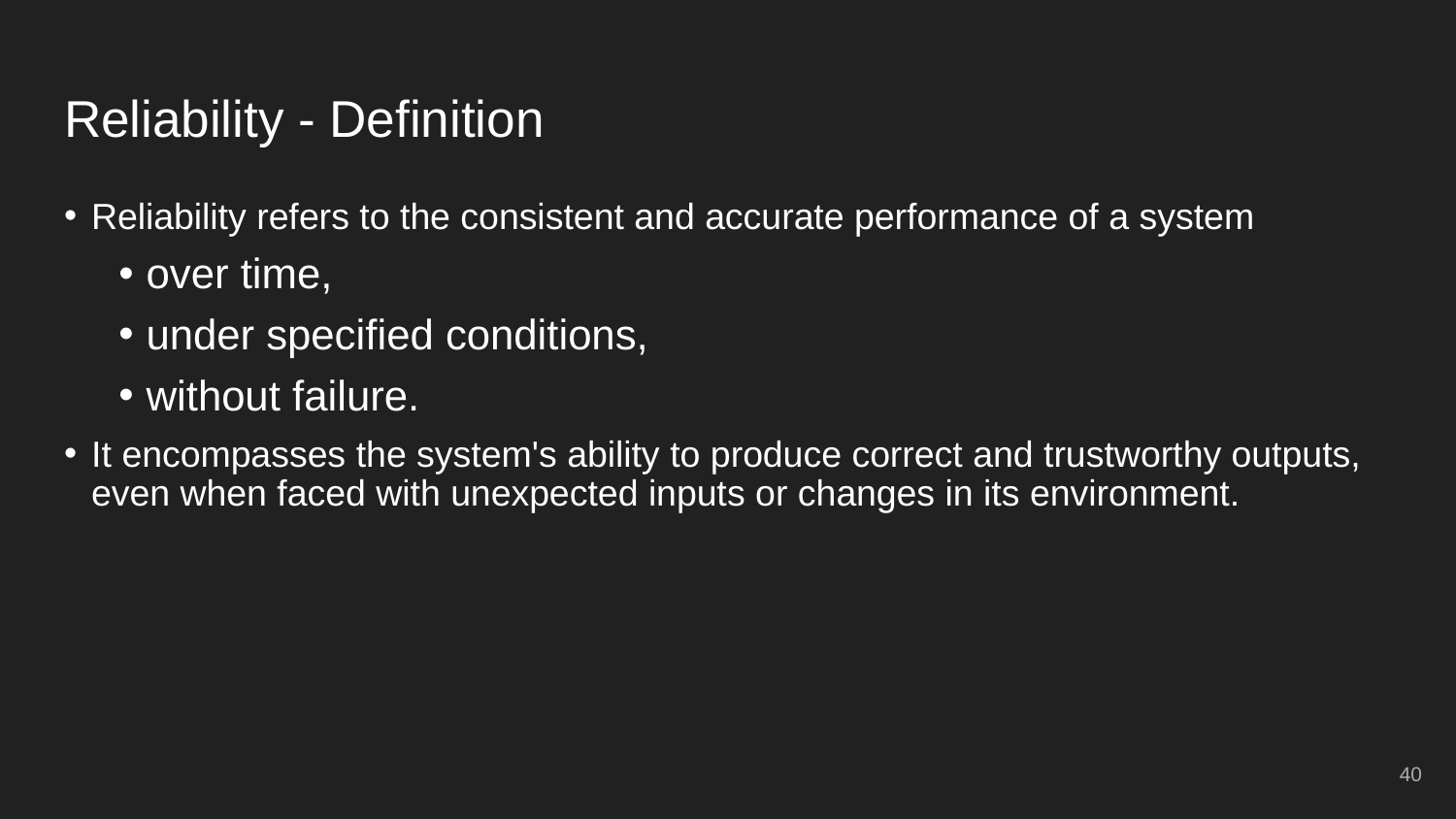

# Reliability - Definition
Reliability refers to the consistent and accurate performance of a system
over time,
under specified conditions,
without failure.
It encompasses the system's ability to produce correct and trustworthy outputs, even when faced with unexpected inputs or changes in its environment.
40